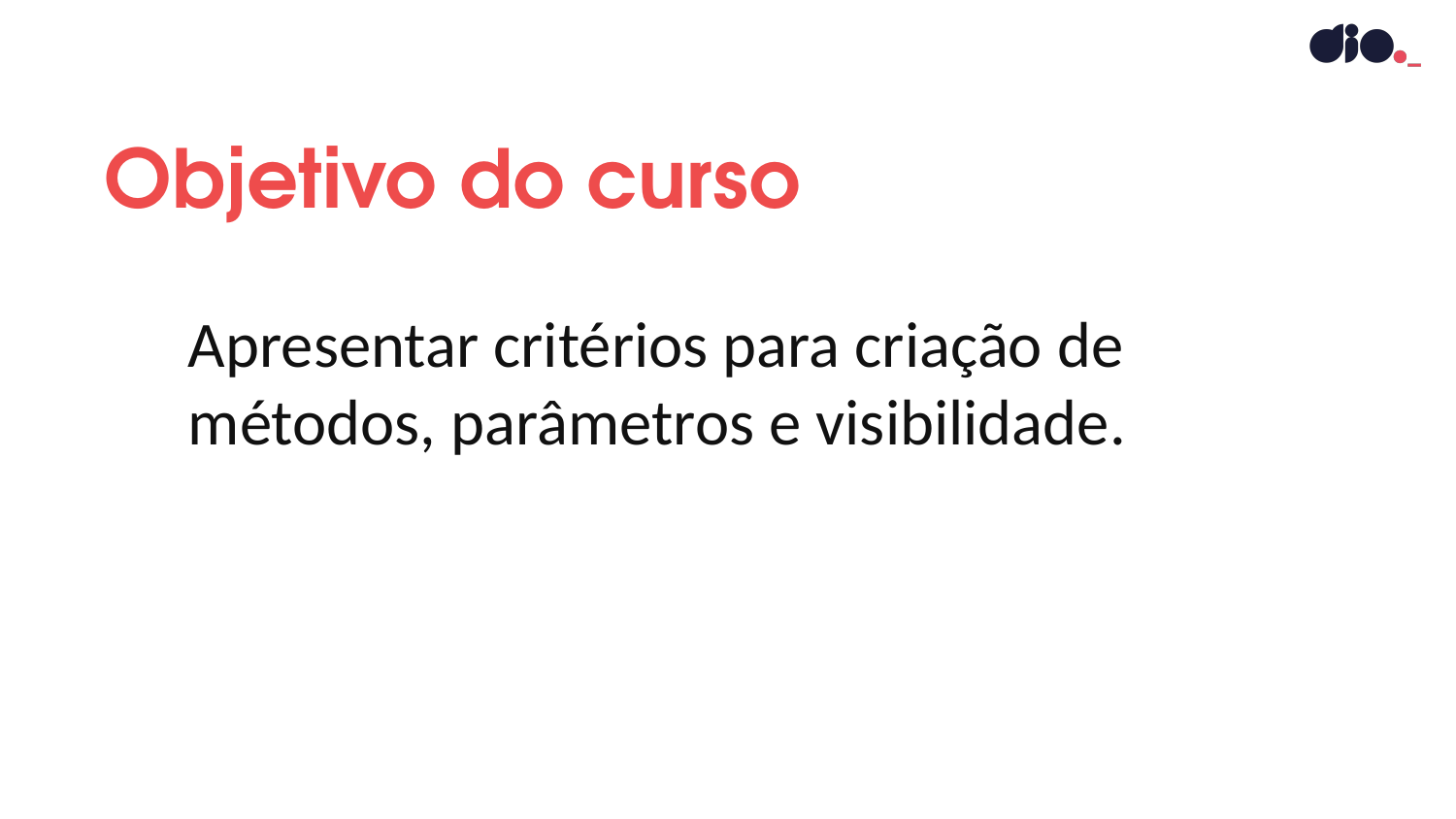

Objetivo do curso
Apresentar critérios para criação de métodos, parâmetros e visibilidade.